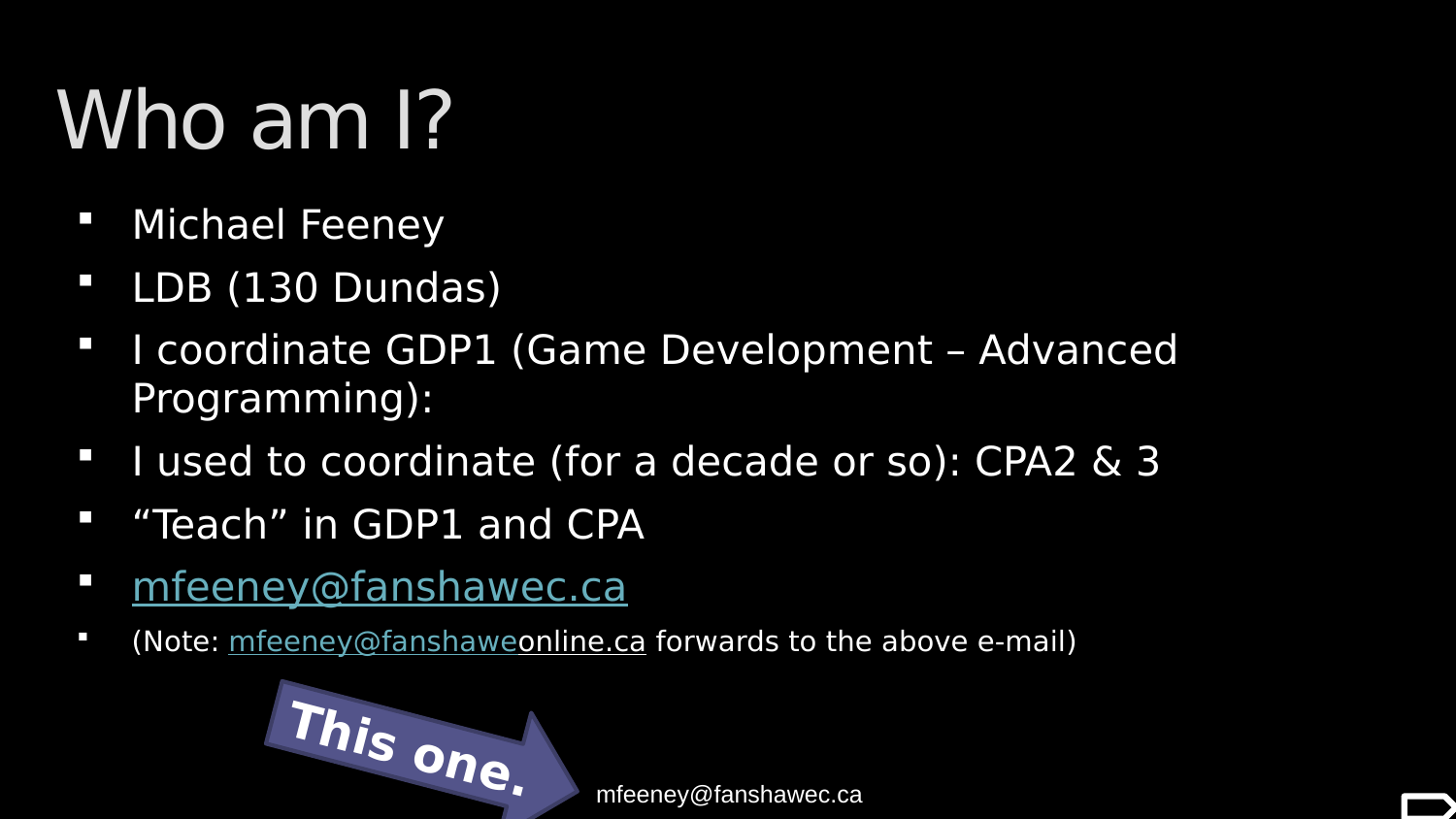

# Who am I?
Michael Feeney
LDB (130 Dundas)
I coordinate GDP1 (Game Development – Advanced Programming):
I used to coordinate (for a decade or so): CPA2 & 3
“Teach” in GDP1 and CPA
mfeeney@fanshawec.ca
(Note: mfeeney@fanshaweonline.ca forwards to the above e-mail)
This one.